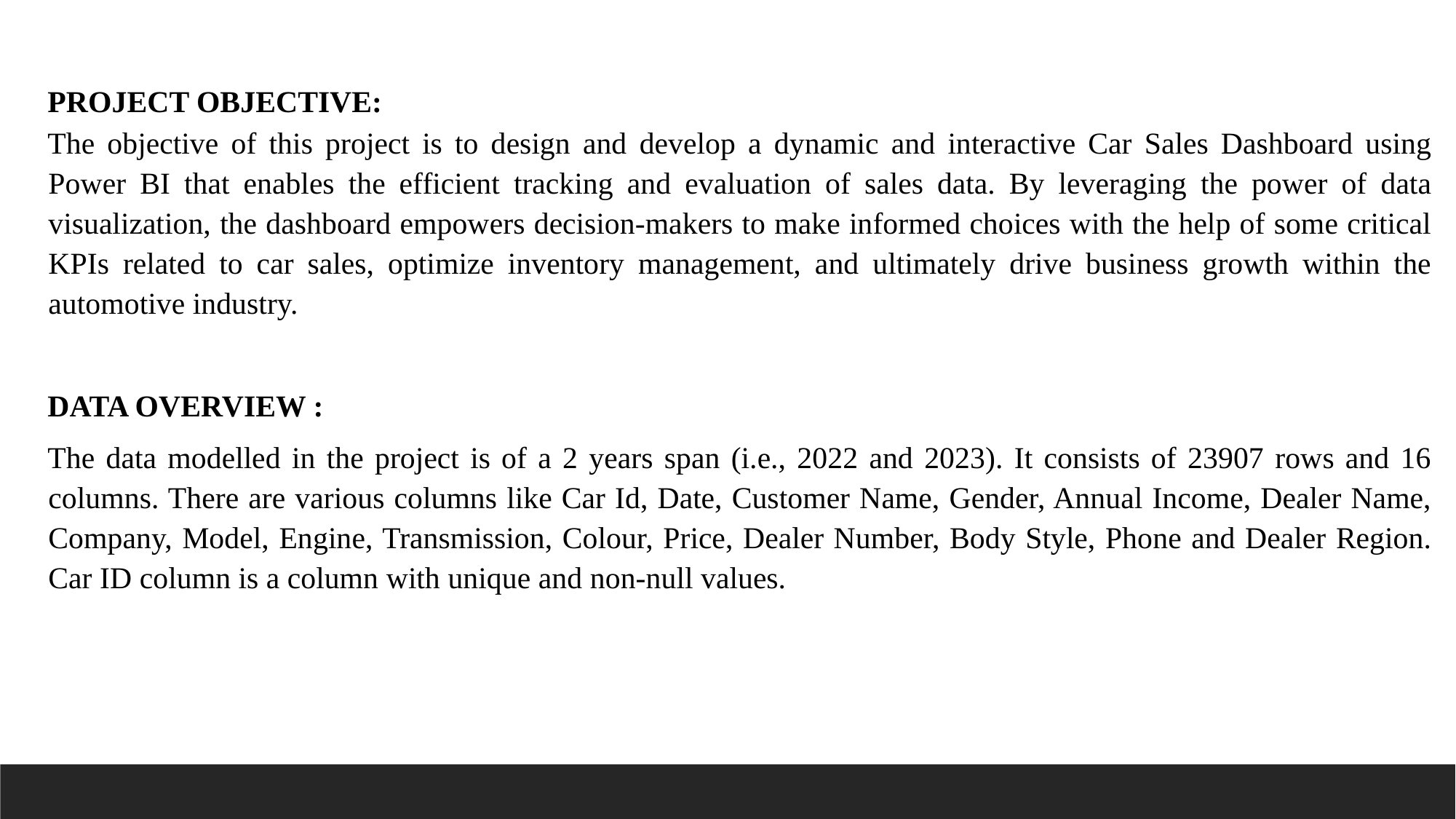

PROJECT OBJECTIVE:
The objective of this project is to design and develop a dynamic and interactive Car Sales Dashboard using Power BI that enables the efficient tracking and evaluation of sales data. By leveraging the power of data visualization, the dashboard empowers decision-makers to make informed choices with the help of some critical KPIs related to car sales, optimize inventory management, and ultimately drive business growth within the automotive industry.

DATA OVERVIEW :
The data modelled in the project is of a 2 years span (i.e., 2022 and 2023). It consists of 23907 rows and 16 columns. There are various columns like Car Id, Date, Customer Name, Gender, Annual Income, Dealer Name, Company, Model, Engine, Transmission, Colour, Price, Dealer Number, Body Style, Phone and Dealer Region. Car ID column is a column with unique and non-null values.